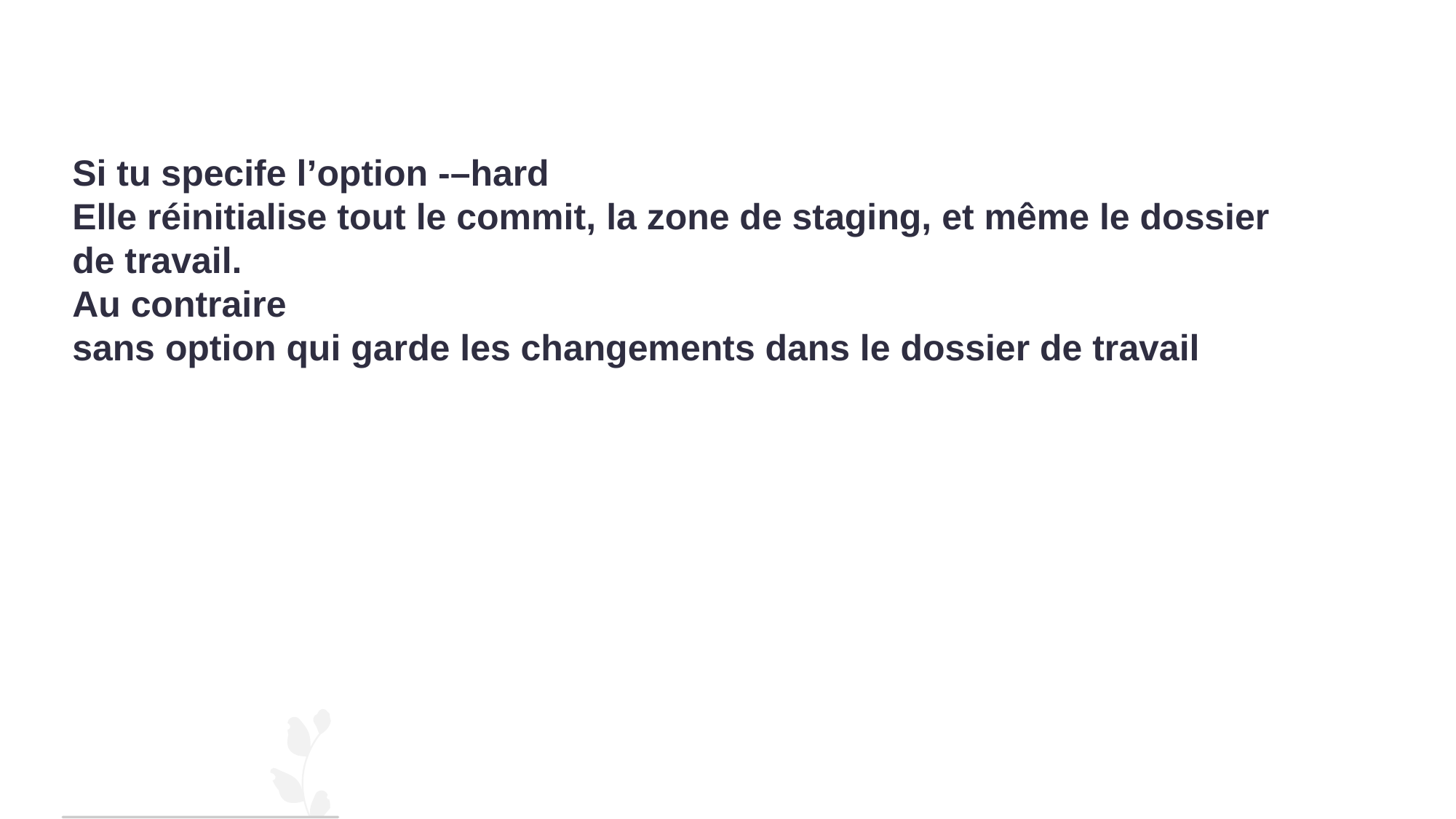

Si tu specife l’option -–hard
Elle réinitialise tout le commit, la zone de staging, et même le dossier de travail.
Au contraire
sans option qui garde les changements dans le dossier de travail